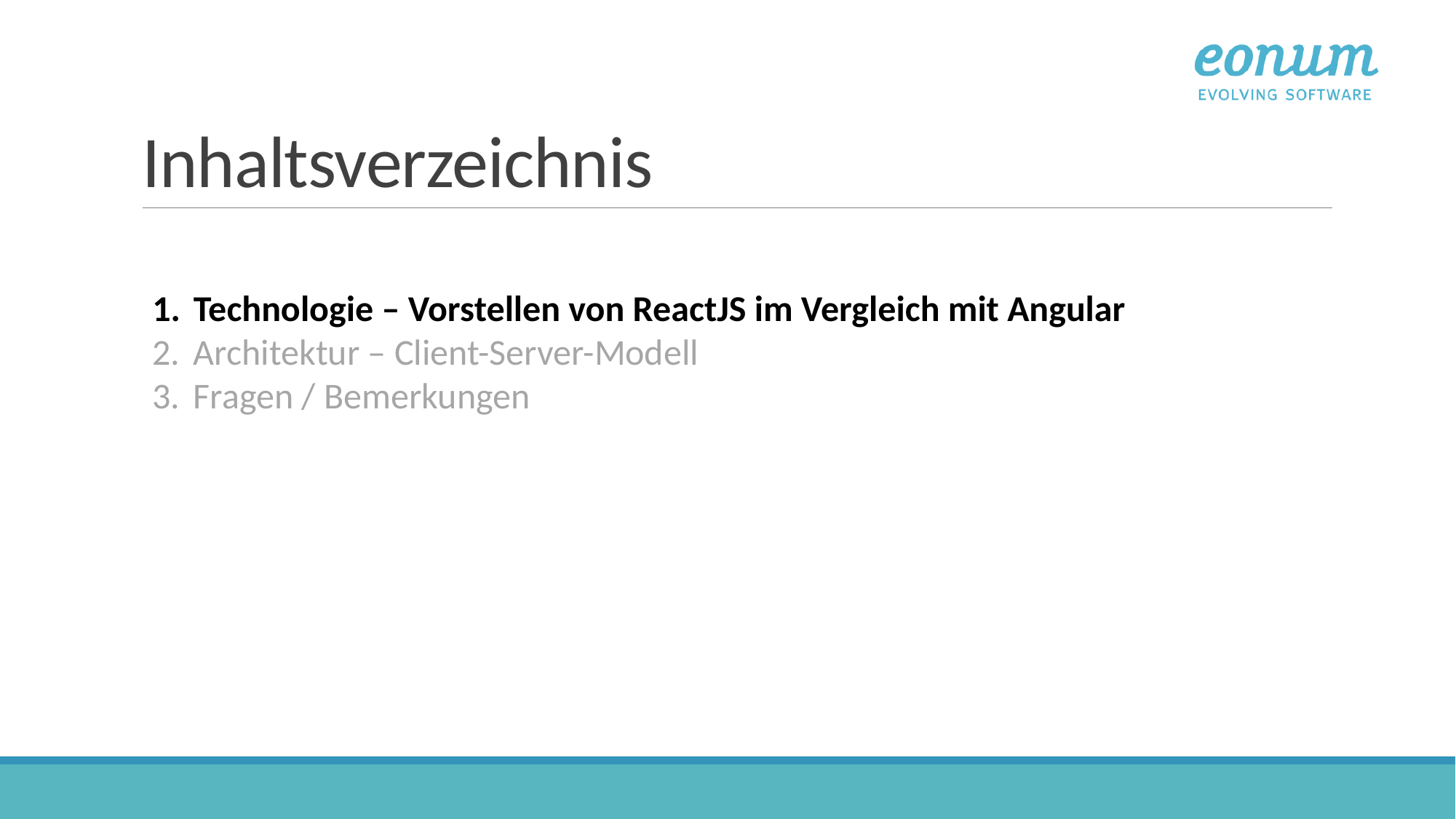

# Inhaltsverzeichnis

Technologie – Vorstellen von ReactJS im Vergleich mit Angular
Architektur – Client-Server-Modell
Fragen / Bemerkungen